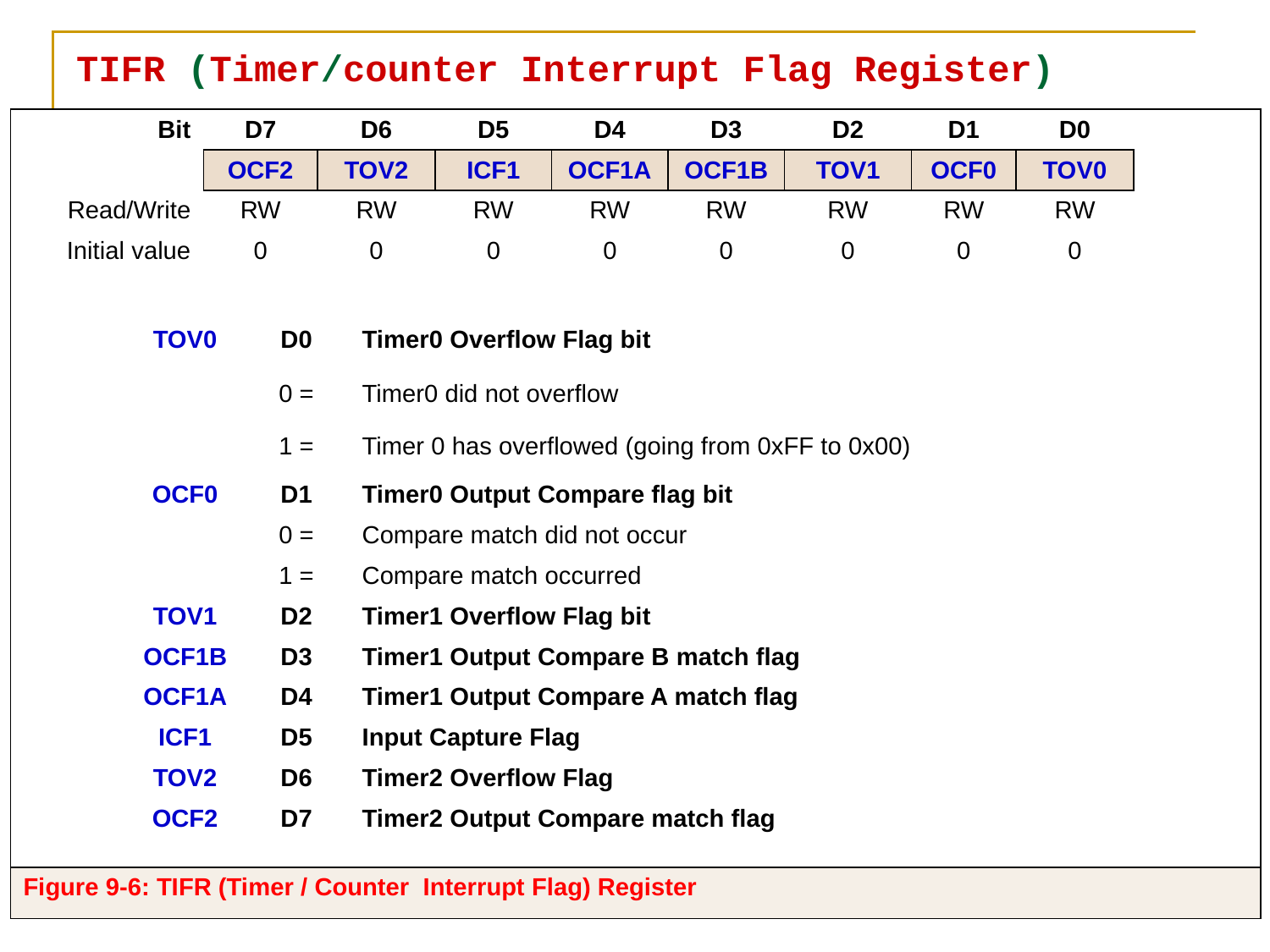

# TIFR (Timer/counter Interrupt Flag Register)
| Bit |  | D7 |  | D6 |  |  | D5 |  | D4 |  | D3 | D2 | D1 | D0 |  |  |
| --- | --- | --- | --- | --- | --- | --- | --- | --- | --- | --- | --- | --- | --- | --- | --- | --- |
|  |  | OCF2 |  | TOV2 |  |  | ICF1 |  | OCF1A |  | OCF1B | TOV1 | OCF0 | TOV0 |  |  |
| Read/Write |  | RW |  | RW |  |  | RW |  | RW |  | RW | RW | RW | RW |  |  |
| Initial value |  | 0 |  | 0 |  |  | 0 |  | 0 |  | 0 | 0 | 0 | 0 |  |  |
|  |  |  |  |  |  |  |  |  |  |  |  |  |  |  |  |  |
|  | TOV0 |  | D0 |  | Timer0 Overflow Flag bit |  |  |  |  |  |  |  |  |  |  |  |
|  |  |  |  |  |  |  |  |  |  |  |  |  |  |  |  |  |
|  |  |  | 0 = |  | Timer0 did not overflow |  |  |  |  |  |  |  |  |  |  |  |
|  |  |  |  |  |  |  |  |  |  |  |  |  |  |  |  |  |
|  |  |  | 1 = |  | Timer 0 has overflowed (going from 0xFF to 0x00) |  |  |  |  |  |  |  |  |  |  |  |
|  | OCF0 |  | D1 |  | Timer0 Output Compare flag bit |  |  |  |  |  |  |  |  |  |  |  |
|  |  |  | 0 = |  | Compare match did not occur |  |  |  |  |  |  |  |  |  |  |  |
|  |  |  | 1 = |  | Compare match occurred |  |  |  |  |  |  |  |  |  |  |  |
|  | TOV1 |  | D2 |  | Timer1 Overflow Flag bit |  |  |  |  |  |  |  |  |  |  |  |
|  | OCF1B |  | D3 |  | Timer1 Output Compare B match flag |  |  |  |  |  |  |  |  |  |  |  |
|  | OCF1A |  | D4 |  | Timer1 Output Compare A match flag |  |  |  |  |  |  |  |  |  |  |  |
|  | ICF1 |  | D5 |  | Input Capture Flag |  |  |  |  |  |  |  |  |  |  |  |
|  | TOV2 |  | D6 |  | Timer2 Overflow Flag |  |  |  |  |  |  |  |  |  |  |  |
|  | OCF2 |  | D7 |  | Timer2 Output Compare match flag |  |  |  |  |  |  |  |  |  |  |  |
|  |  |  |  |  |  |  |  |  |  |  |  |  |  |  |  |  |
| Figure 9-6: TIFR (Timer / Counter Interrupt Flag) Register |  |  |  |  |  |  |  |  |  |  |  |  |  |  |  |  |
The TIFR contains the flags of different timers.